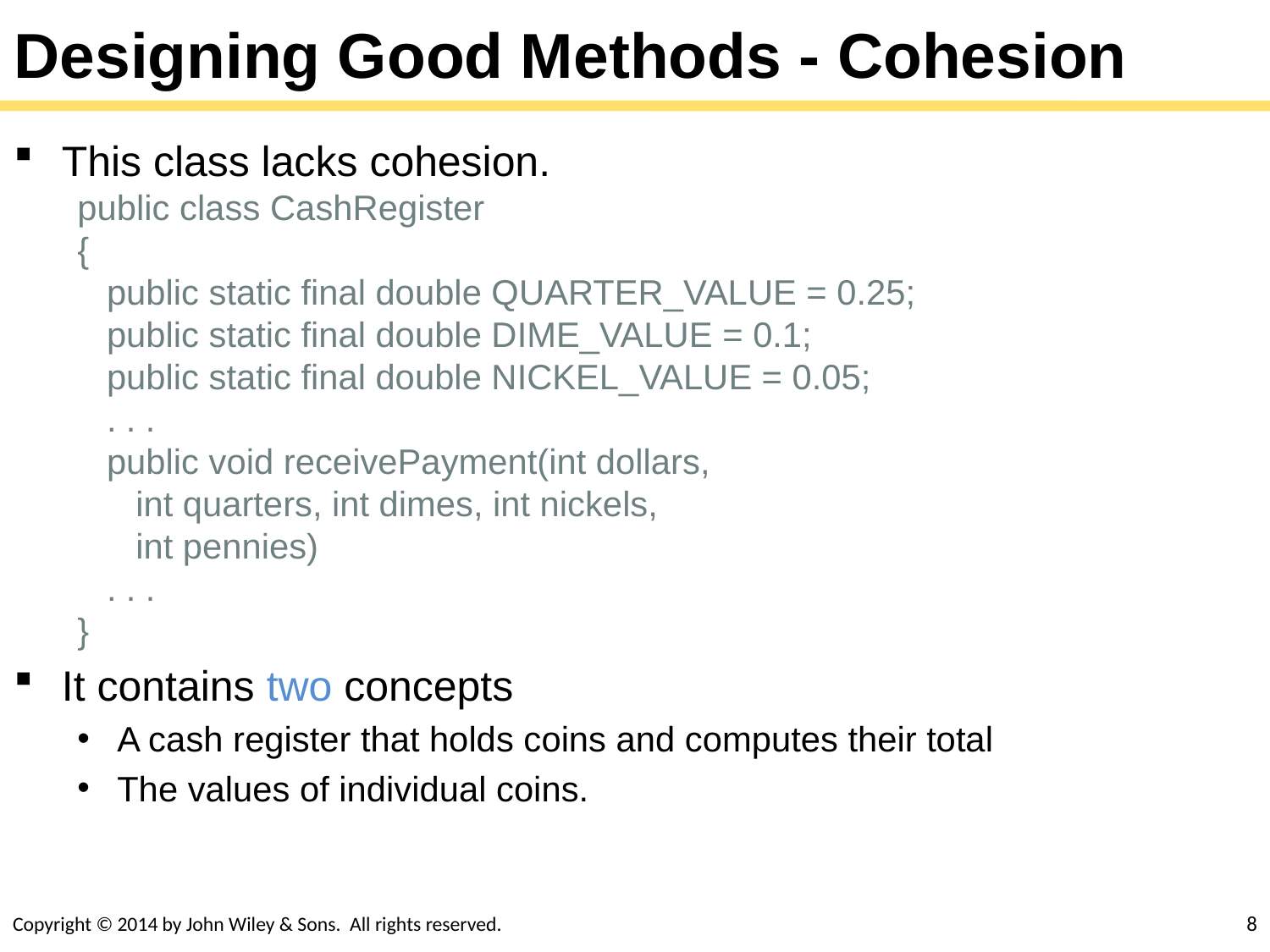

# Designing Good Methods - Cohesion
This class lacks cohesion.
public class CashRegister
{
   public static final double QUARTER_VALUE = 0.25;
   public static final double DIME_VALUE = 0.1;
   public static final double NICKEL_VALUE = 0.05;
   . . .
   public void receivePayment(int dollars,
      int quarters, int dimes, int nickels,
      int pennies)
   . . .
}
It contains two concepts
A cash register that holds coins and computes their total
The values of individual coins.